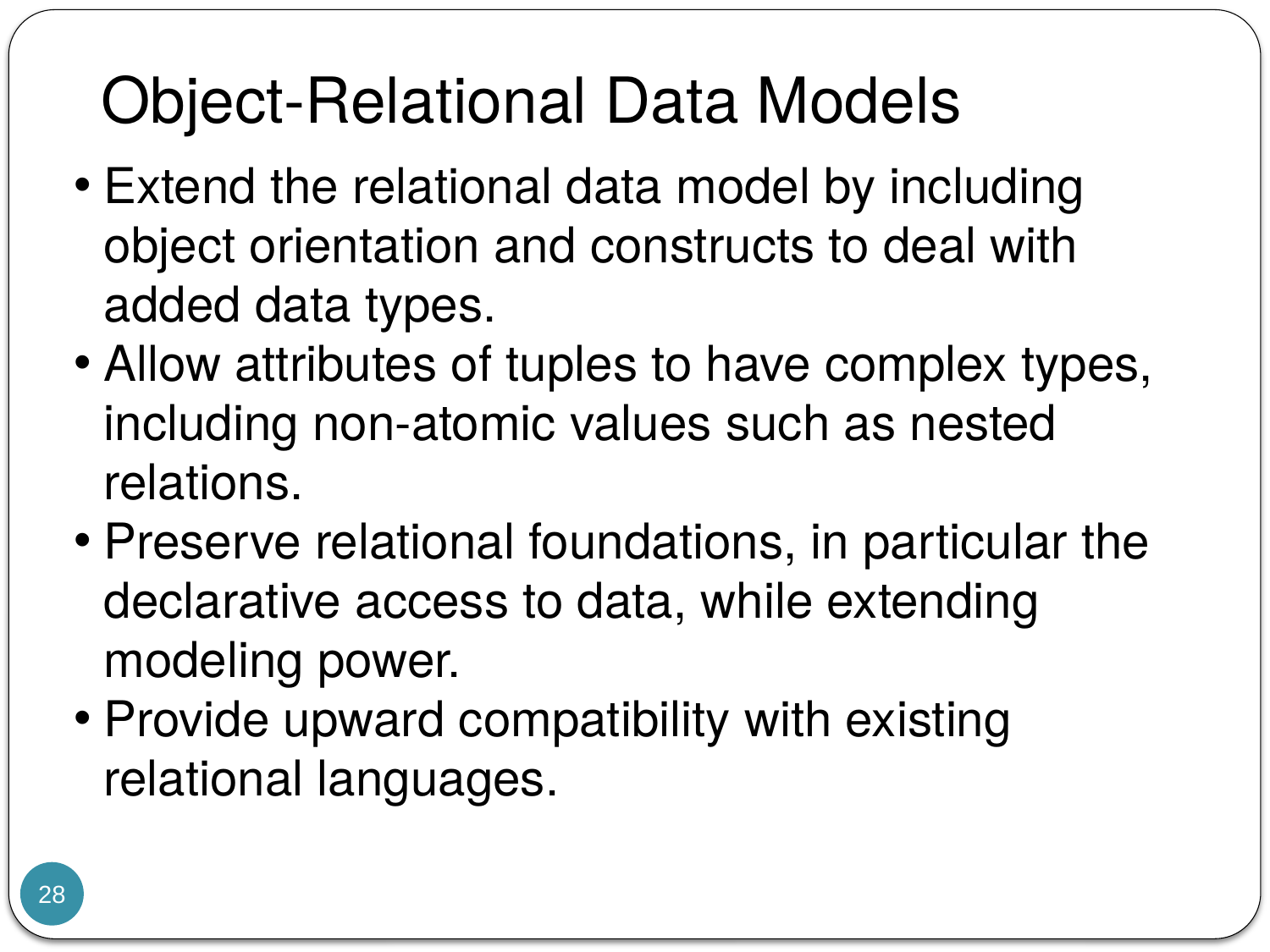

Object-Relational Data Models
Extend the relational data model by including object orientation and constructs to deal with added data types.
Allow attributes of tuples to have complex types, including non-atomic values such as nested relations.
Preserve relational foundations, in particular the declarative access to data, while extending modeling power.
Provide upward compatibility with existing relational languages.
28